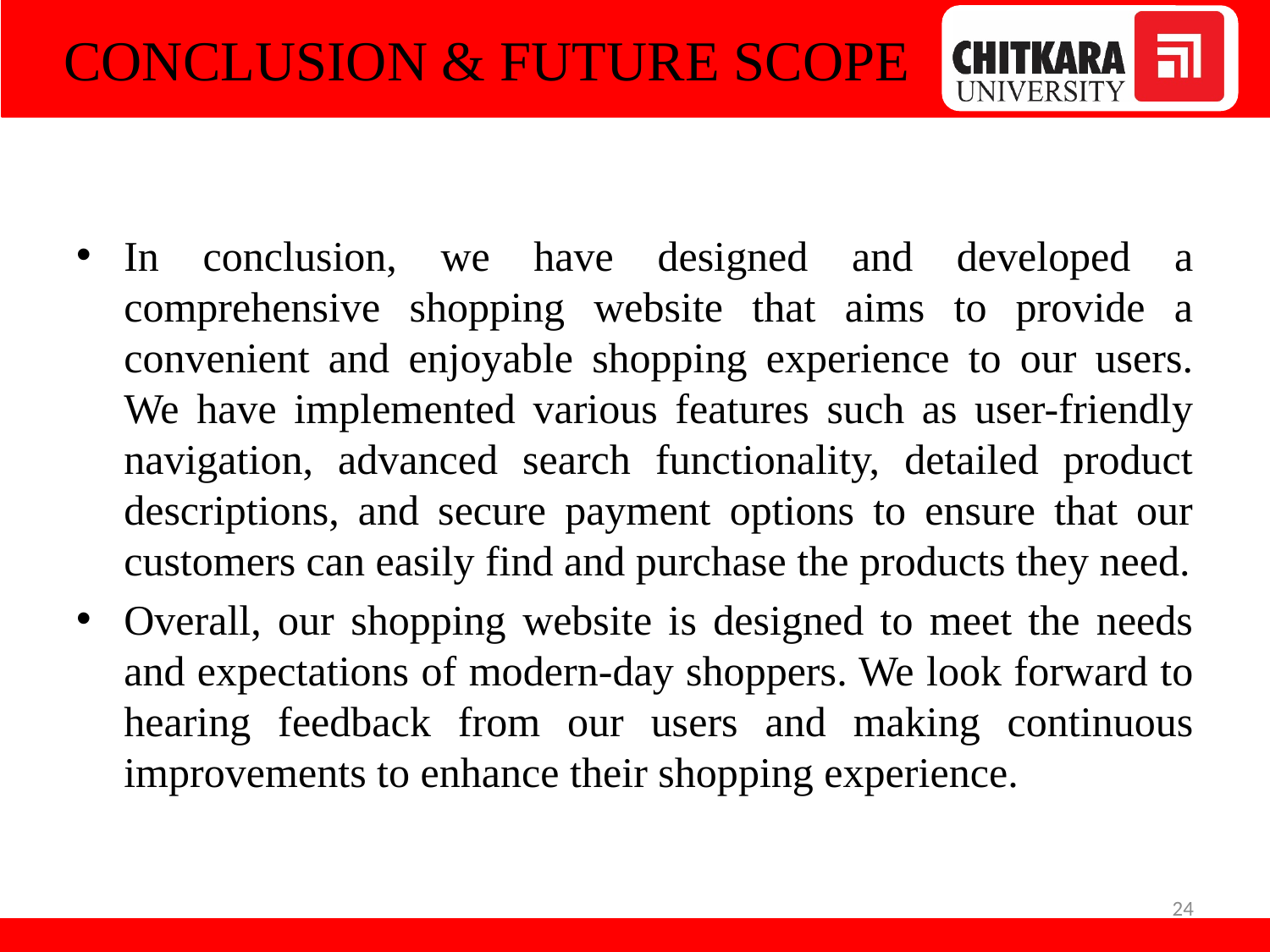

# CONCLUSION & FUTURE SCOPE
In conclusion, we have designed and developed a comprehensive shopping website that aims to provide a convenient and enjoyable shopping experience to our users. We have implemented various features such as user-friendly navigation, advanced search functionality, detailed product descriptions, and secure payment options to ensure that our customers can easily find and purchase the products they need.
Overall, our shopping website is designed to meet the needs and expectations of modern-day shoppers. We look forward to hearing feedback from our users and making continuous improvements to enhance their shopping experience.
24